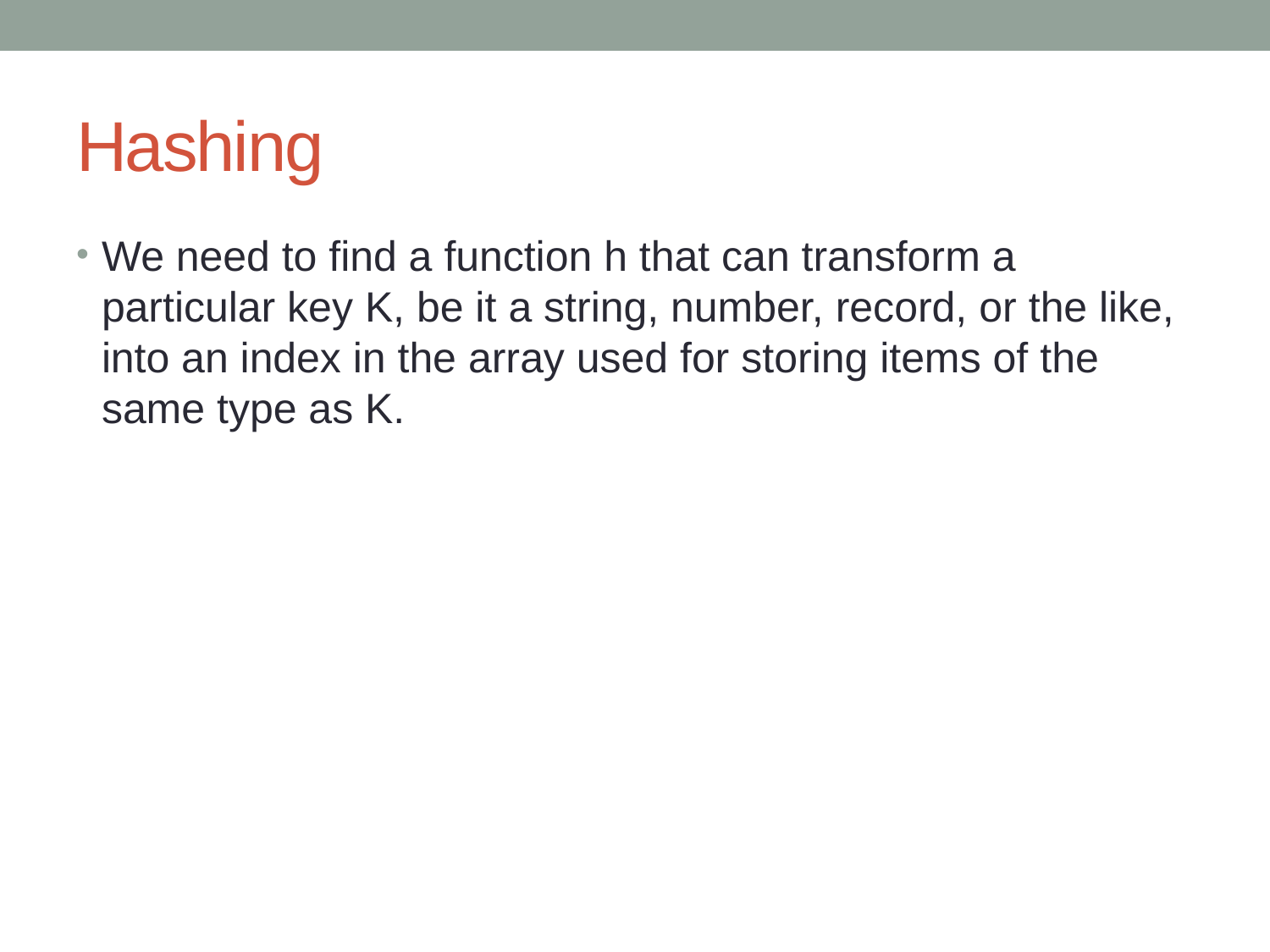

# Hashing
We need to find a function h that can transform a particular key K, be it a string, number, record, or the like, into an index in the array used for storing items of the same type as K.